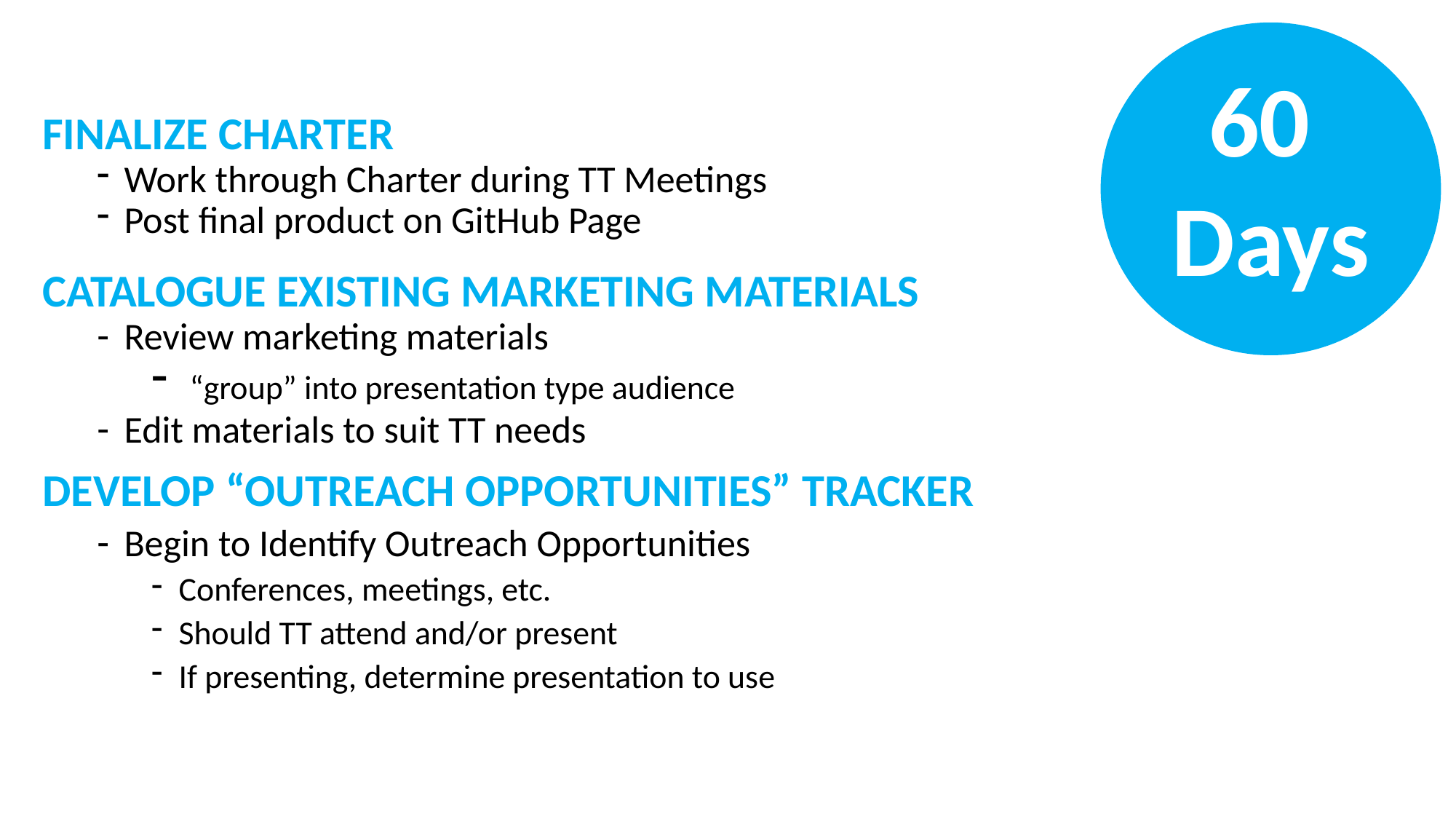

60
Days
FINALIZE CHARTER
Work through Charter during TT Meetings
Post final product on GitHub Page

CATALOGUE EXISTING MARKETING MATERIALS
Review marketing materials
 “group” into presentation type audience
Edit materials to suit TT needs

DEVELOP “OUTREACH OPPORTUNITIES” TRACKER
Begin to Identify Outreach Opportunities
Conferences, meetings, etc.
Should TT attend and/or present
If presenting, determine presentation to use